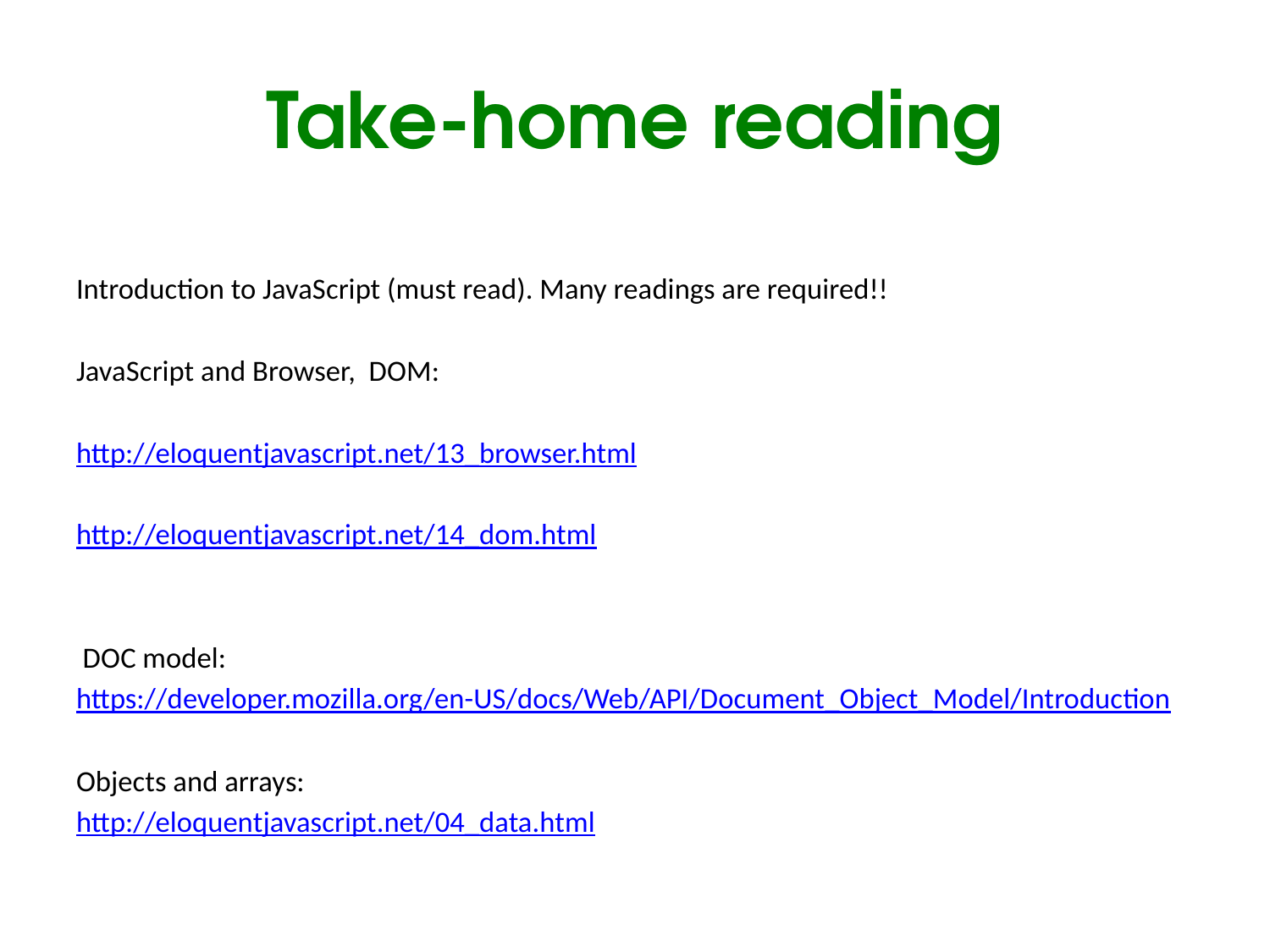

# Take-home reading

Introduction to JavaScript (must read). Many readings are required!!

JavaScript and Browser,  DOM:

http://eloquentjavascript.net/13_browser.html

http://eloquentjavascript.net/14_dom.html

 DOC model:
https://developer.mozilla.org/en-US/docs/Web/API/Document_Object_Model/Introduction

Objects and arrays:
http://eloquentjavascript.net/04_data.html